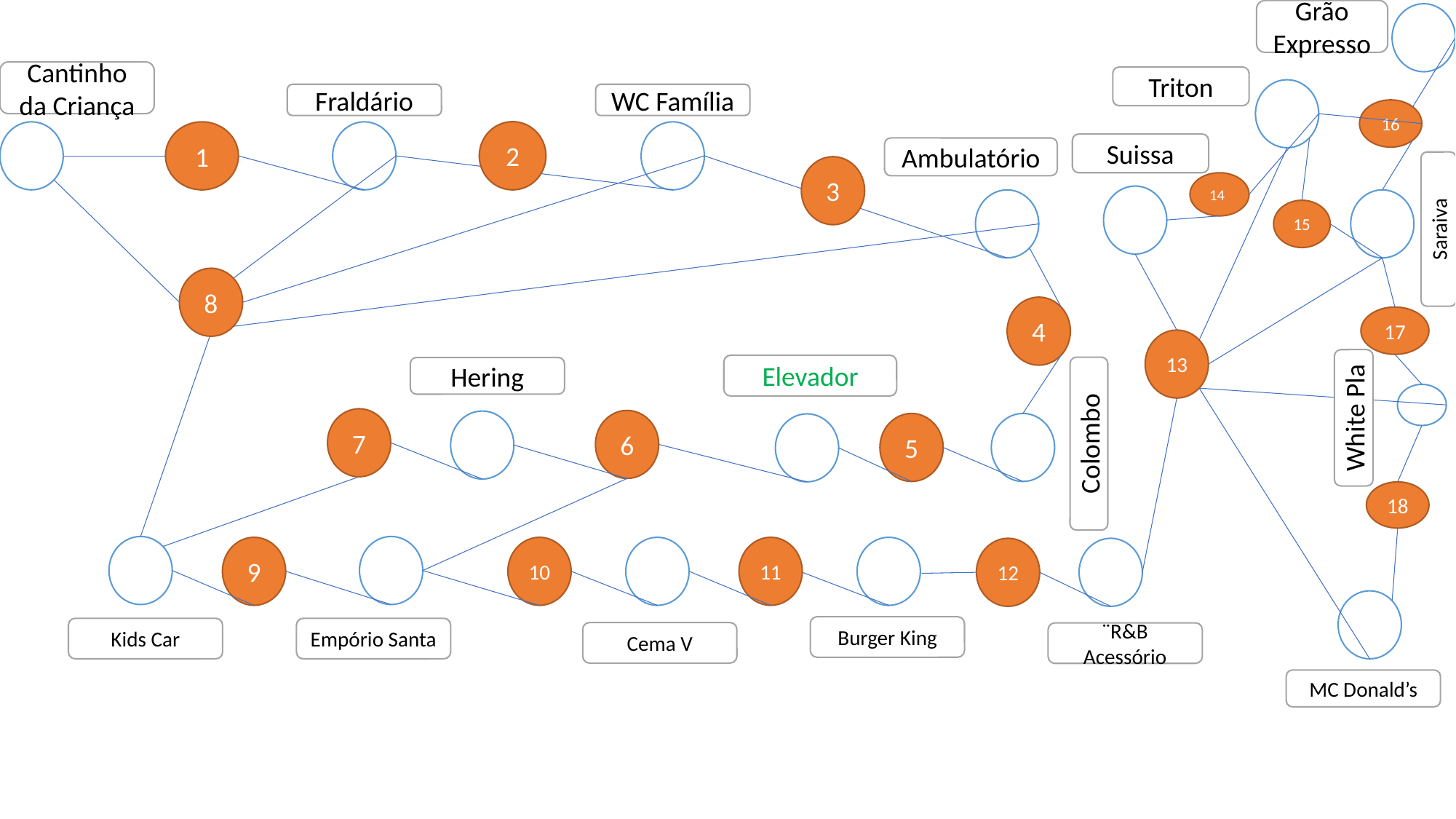

Grão Expresso

Cantinho da Criança
Triton

Fraldário
WC Família
16
2

1

Suissa
Ambulatório
3
14

15
Saraiva
8
4
17
13
Elevador
Hering

White Pla
7
6

5

Colombo
18

9
10

11

12

Burger King
Empório Santa
Kids Car
Cema V
¨R&B Acessório
MC Donald’s